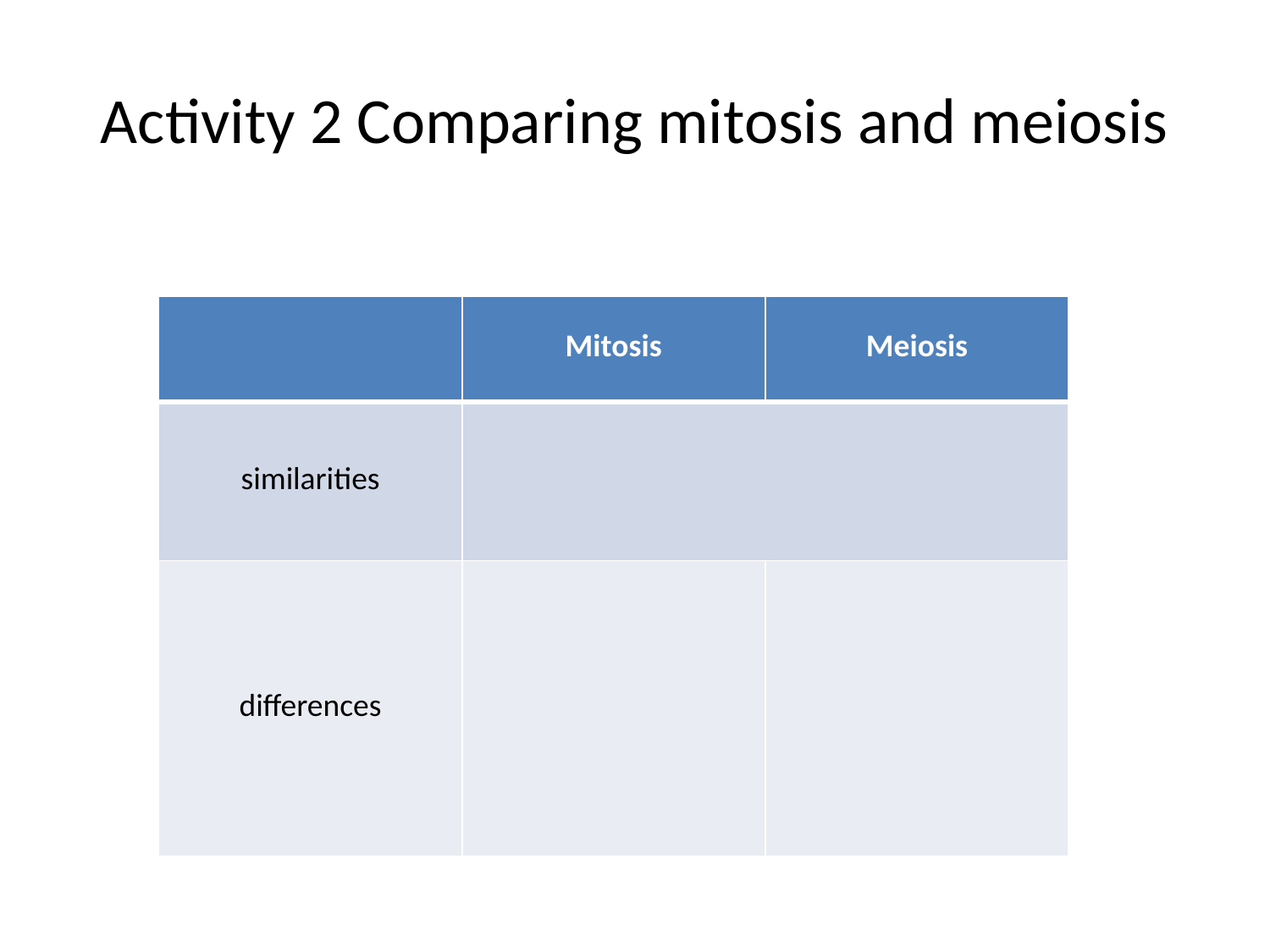

# Activity 2 Comparing mitosis and meiosis
|  | Mitosis | Meiosis |
| --- | --- | --- |
| similarities |  |  |
| differences |  |  |